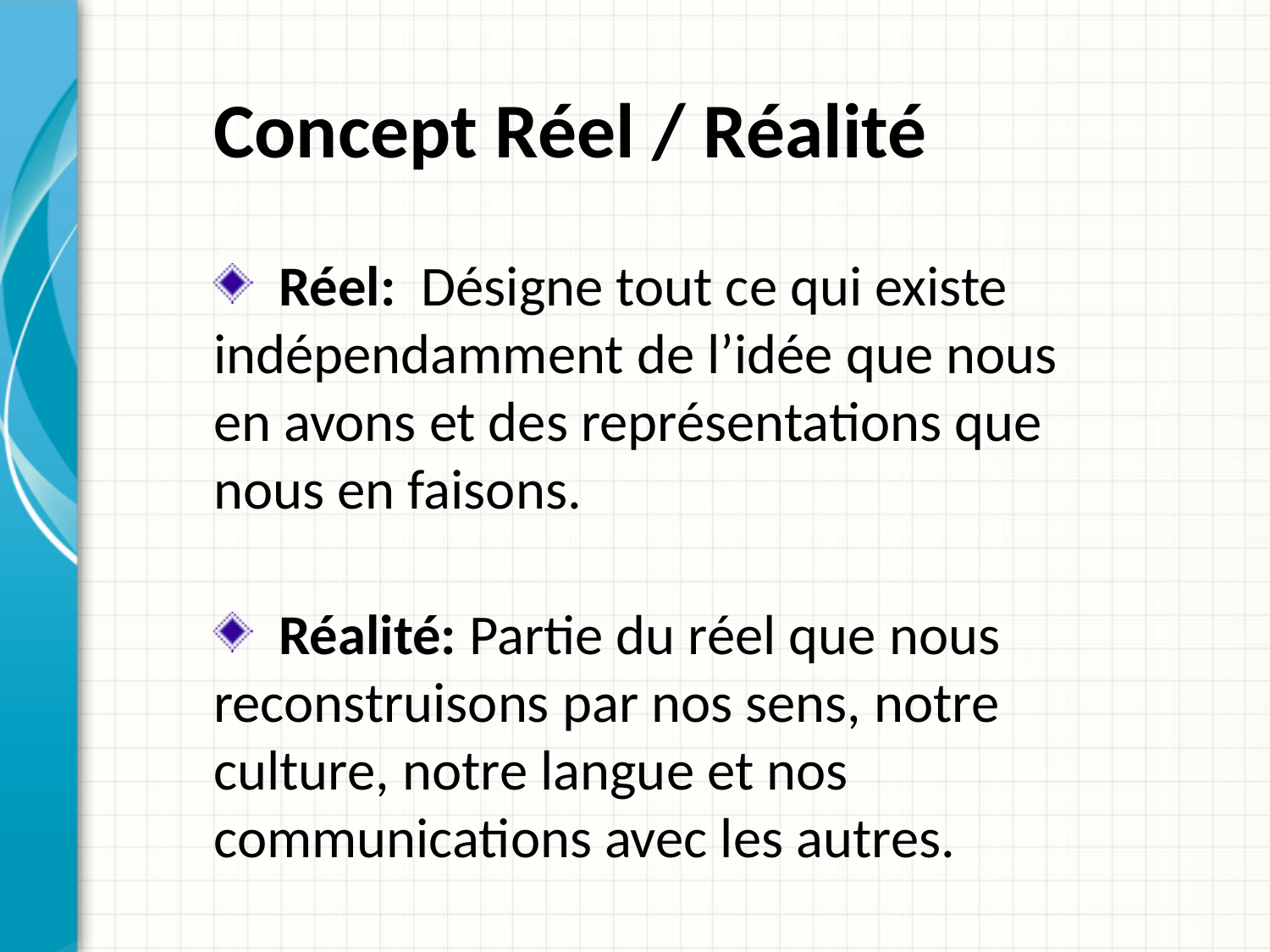

Concept Réel / Réalité
  Réel:  Désigne tout ce qui existe
indépendamment de l’idée que nous
en avons et des représentations que
nous en faisons.
  Réalité: Partie du réel que nous
reconstruisons par nos sens, notre
culture, notre langue et nos
communications avec les autres.